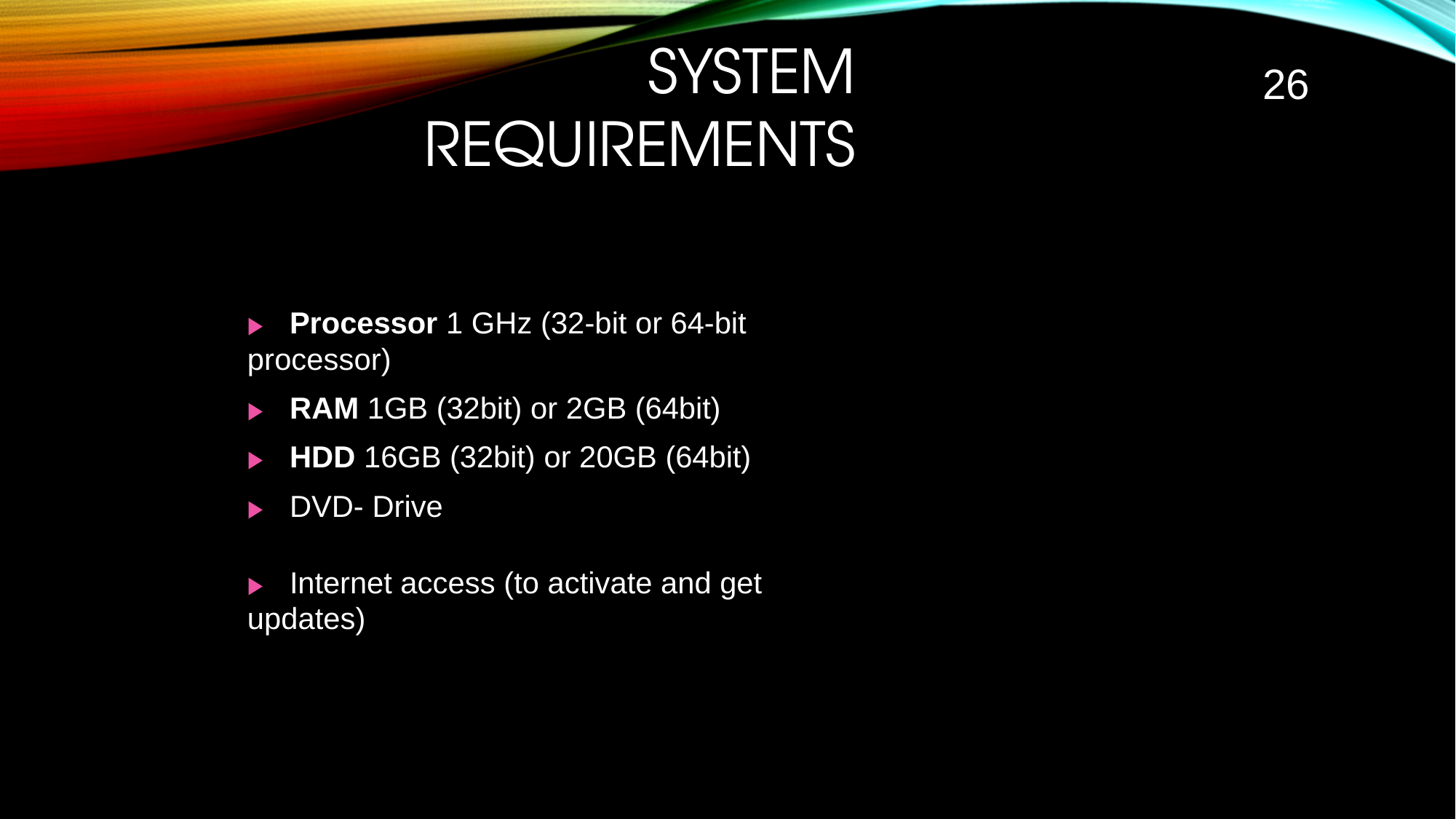

26
# System Requirements
▶	Processor 1 GHz (32-bit or 64-bit processor)
▶	RAM 1GB (32bit) or 2GB (64bit)
▶	HDD 16GB (32bit) or 20GB (64bit)
▶	DVD- Drive

▶	Internet access (to activate and get updates)